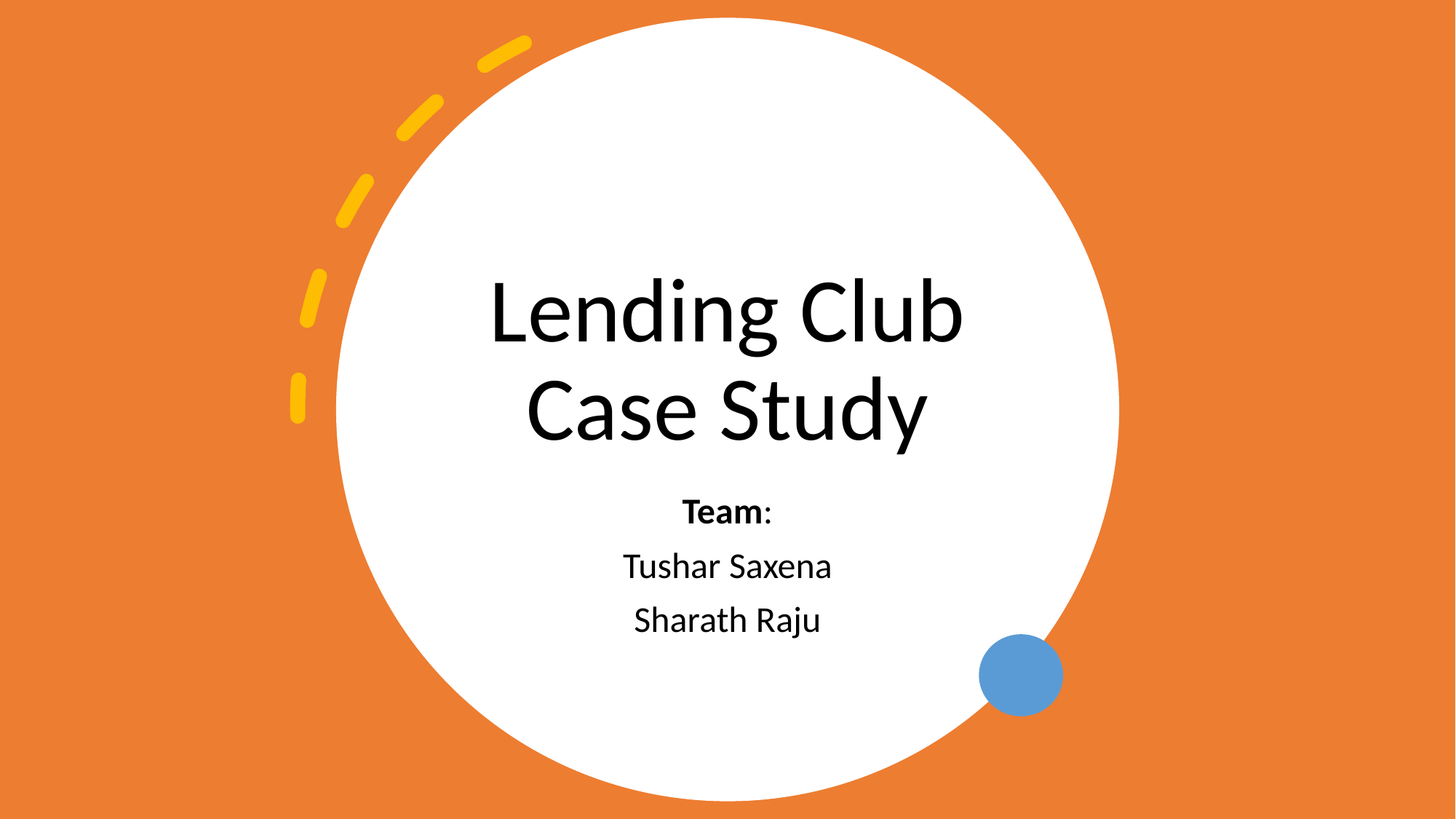

# Lending Club Case Study
Team:
Tushar Saxena
Sharath Raju